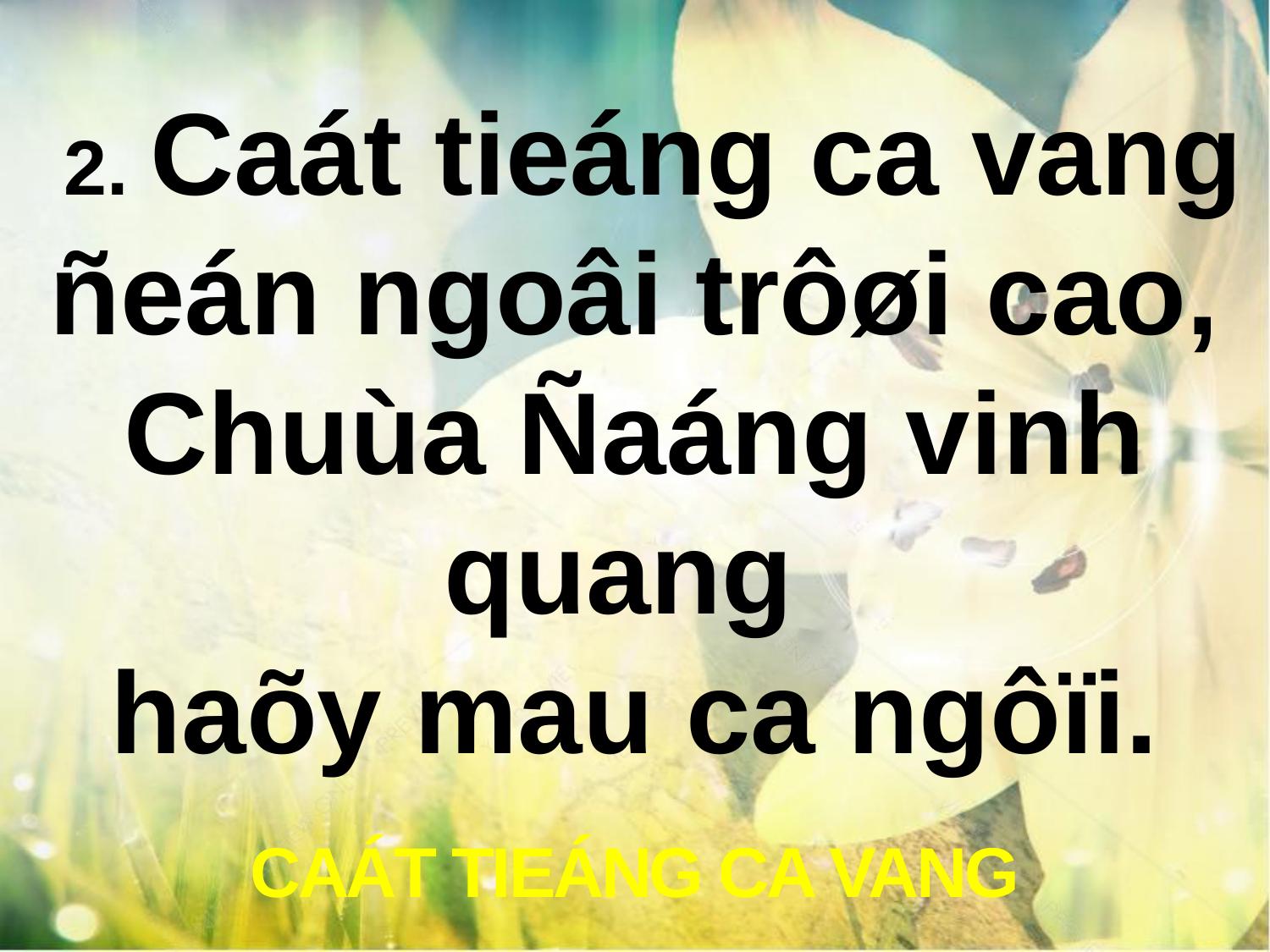

2. Caát tieáng ca vang ñeán ngoâi trôøi cao, Chuùa Ñaáng vinh quang
haõy mau ca ngôïi.
CAÁT TIEÁNG CA VANG